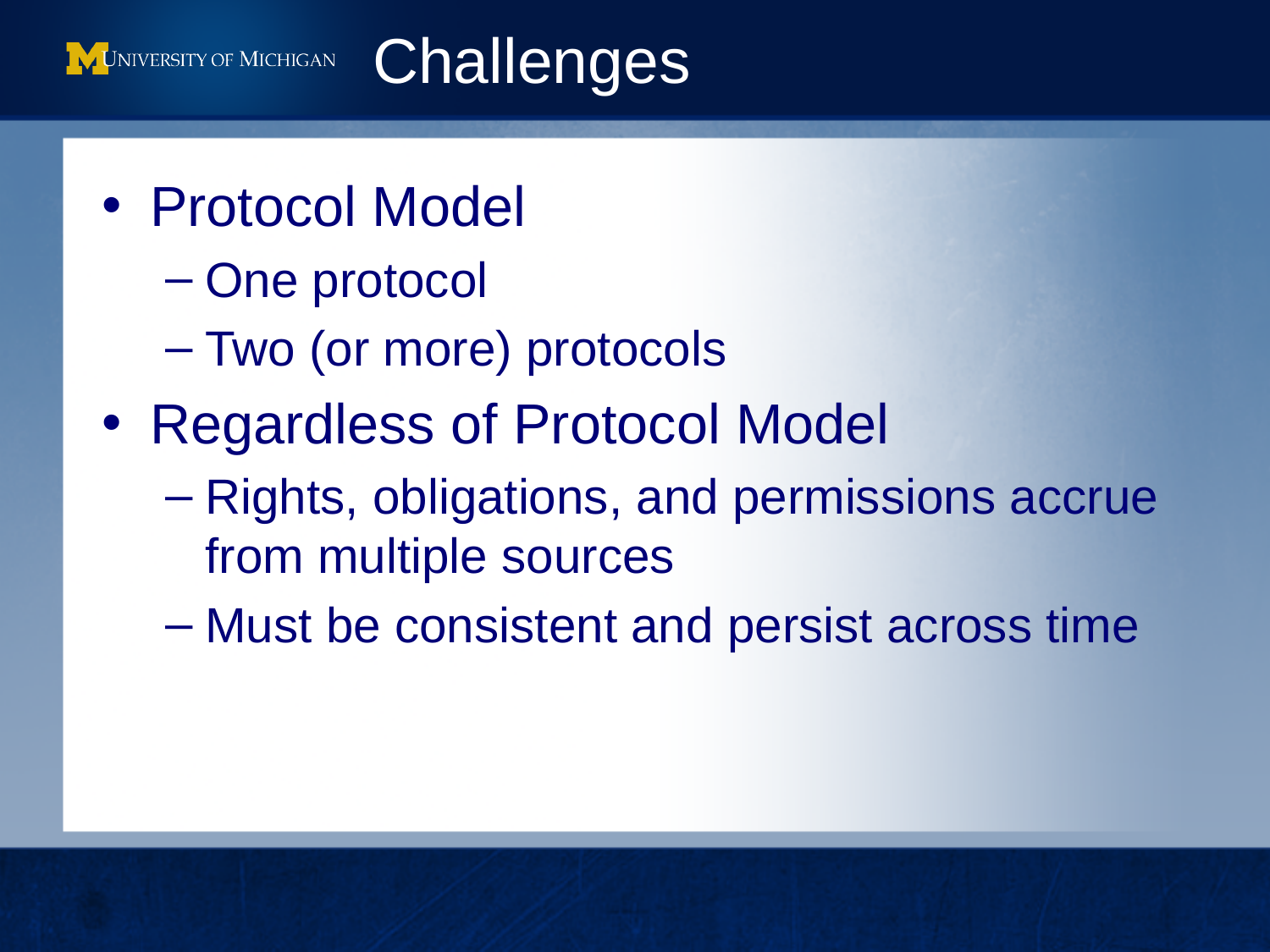

# Challenges
Protocol Model
One protocol
Two (or more) protocols
Regardless of Protocol Model
Rights, obligations, and permissions accrue from multiple sources
Must be consistent and persist across time